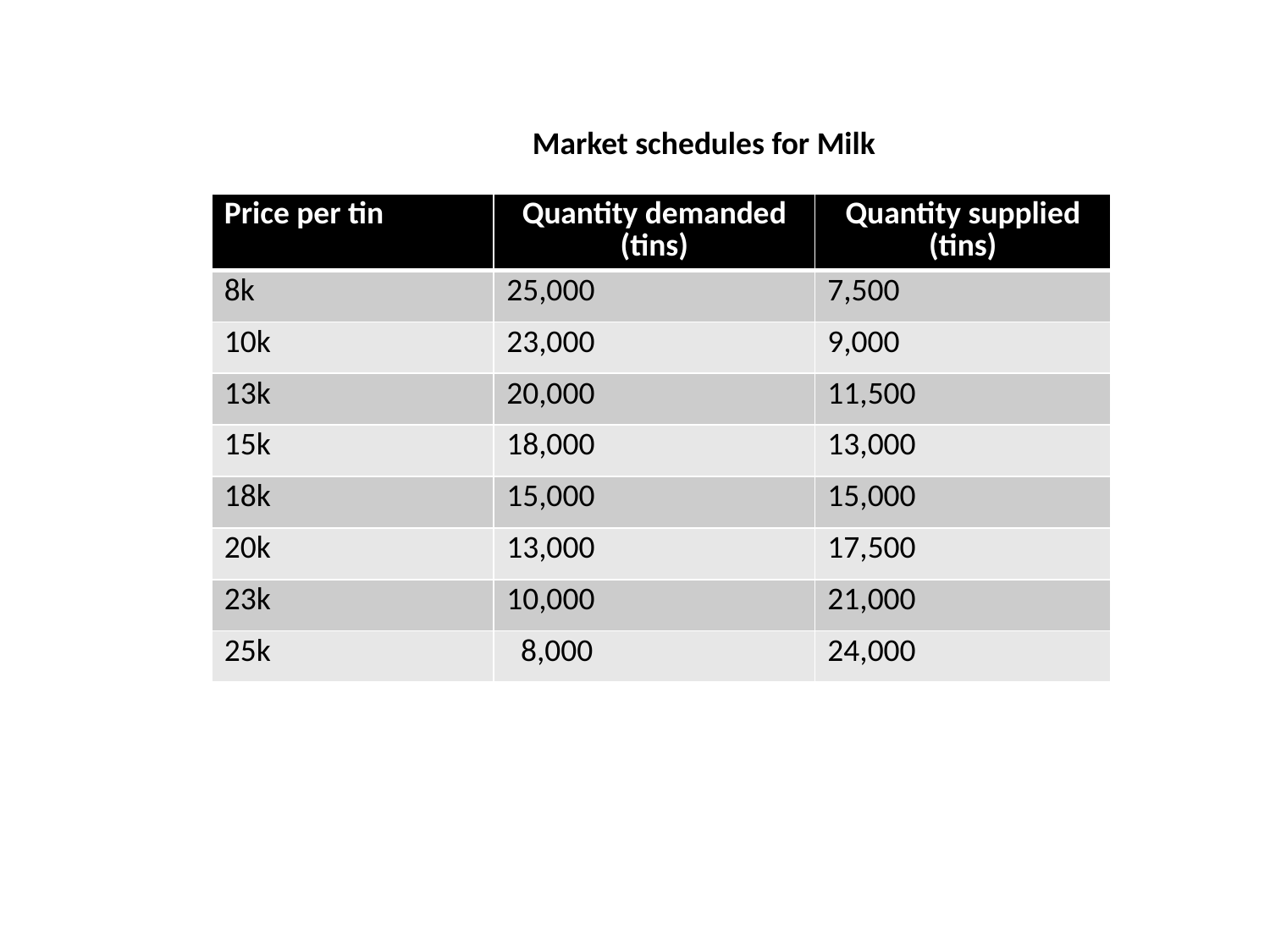

Market schedules for Milk
|  |  |  |
| --- | --- | --- |
|  |  |  |
|  |  |  |
|  |  |  |
|  |  |  |
|  |  |  |
|  |  |  |
|  |  |  |
| Price per tin | Quantity demanded (tins) | Quantity supplied (tins) |
| --- | --- | --- |
| 8k | 25,000 | 7,500 |
| 10k | 23,000 | 9,000 |
| 13k | 20,000 | 11,500 |
| 15k | 18,000 | 13,000 |
| 18k | 15,000 | 15,000 |
| 20k | 13,000 | 17,500 |
| 23k | 10,000 | 21,000 |
| 25k | 8,000 | 24,000 |